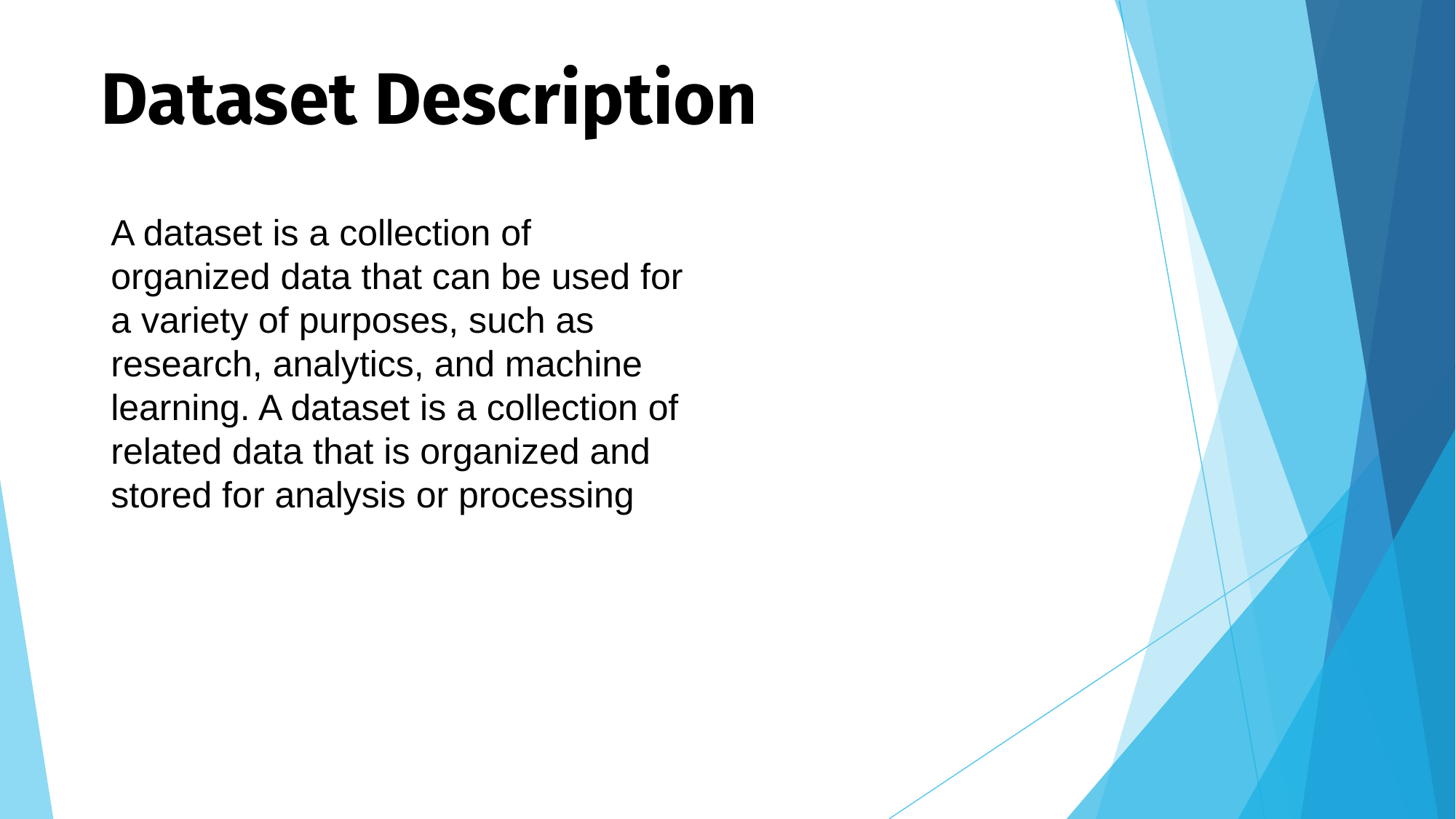

# Dataset Description
A dataset is a collection of organized data that can be used for a variety of purposes, such as research, analytics, and machine learning. A dataset is a collection of related data that is organized and stored for analysis or processing